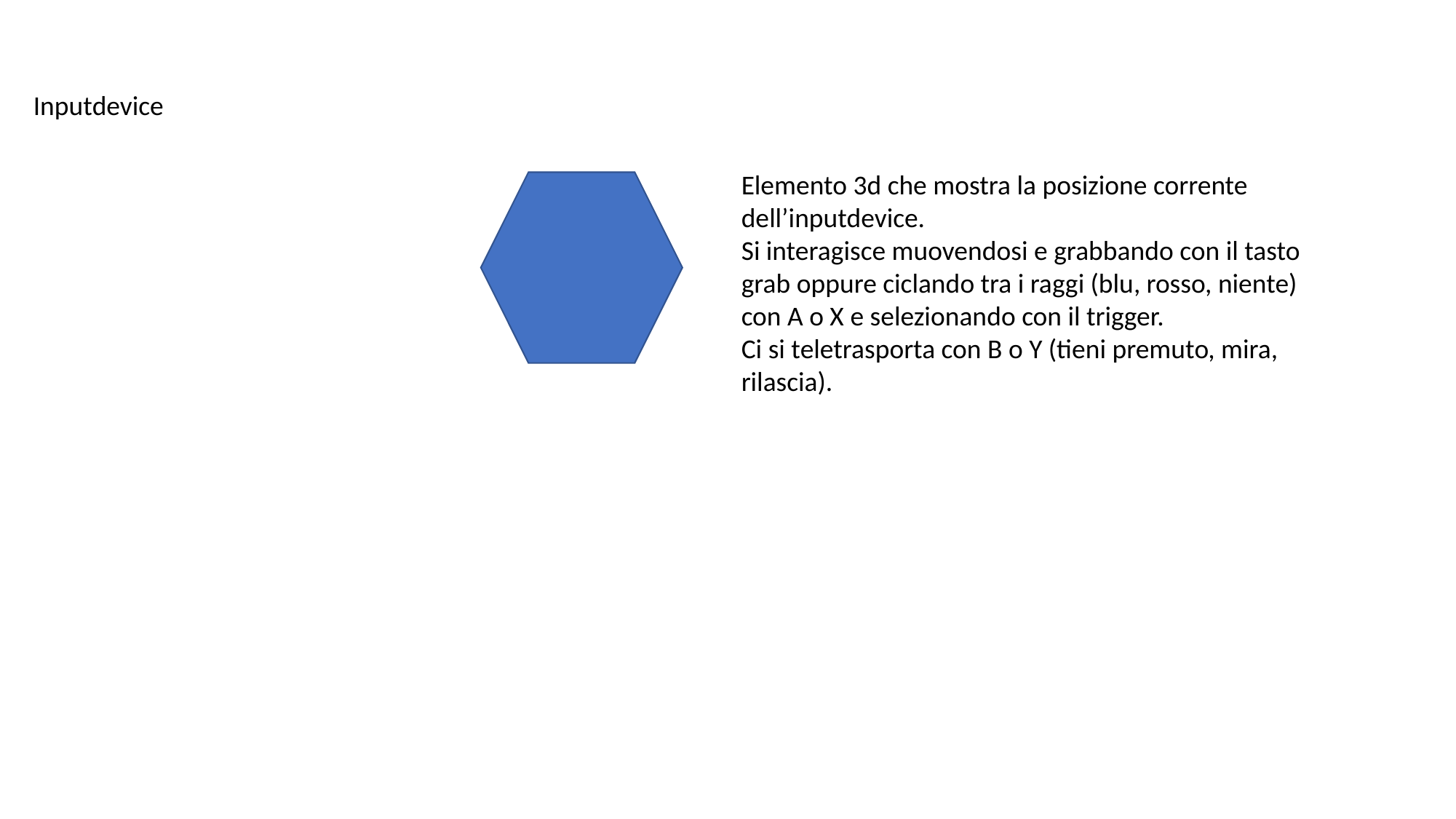

Inputdevice
Elemento 3d che mostra la posizione corrente dell’inputdevice.
Si interagisce muovendosi e grabbando con il tasto grab oppure ciclando tra i raggi (blu, rosso, niente) con A o X e selezionando con il trigger.
Ci si teletrasporta con B o Y (tieni premuto, mira, rilascia).